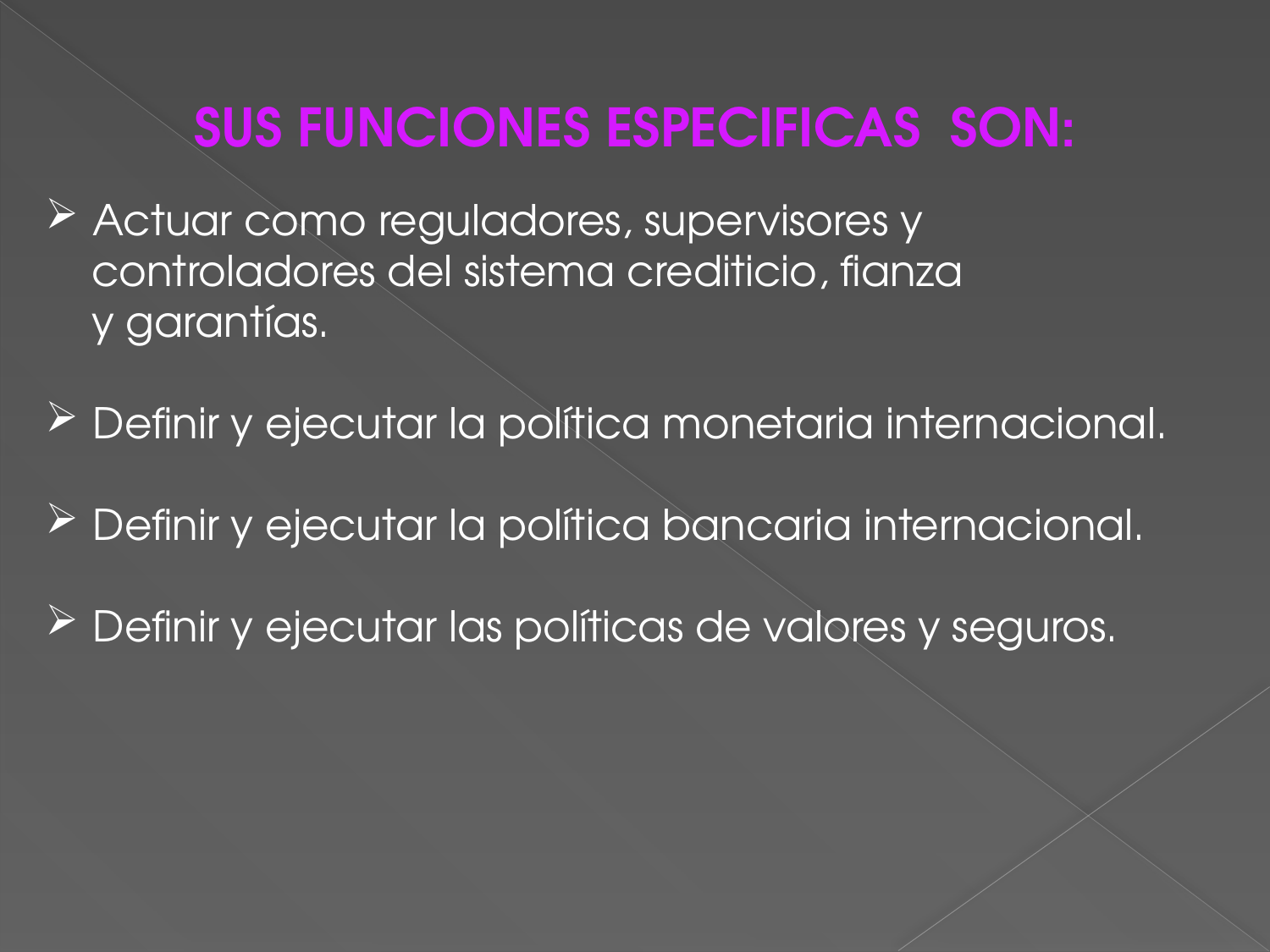

SUS FUNCIONES ESPECIFICAS  SON:
Actuar como reguladores, supervisores y
    controladores del sistema crediticio, fianza
    y garantías.

Definir y ejecutar la política monetaria internacional.

Definir y ejecutar la política bancaria internacional.

Definir y ejecutar las políticas de valores y seguros.